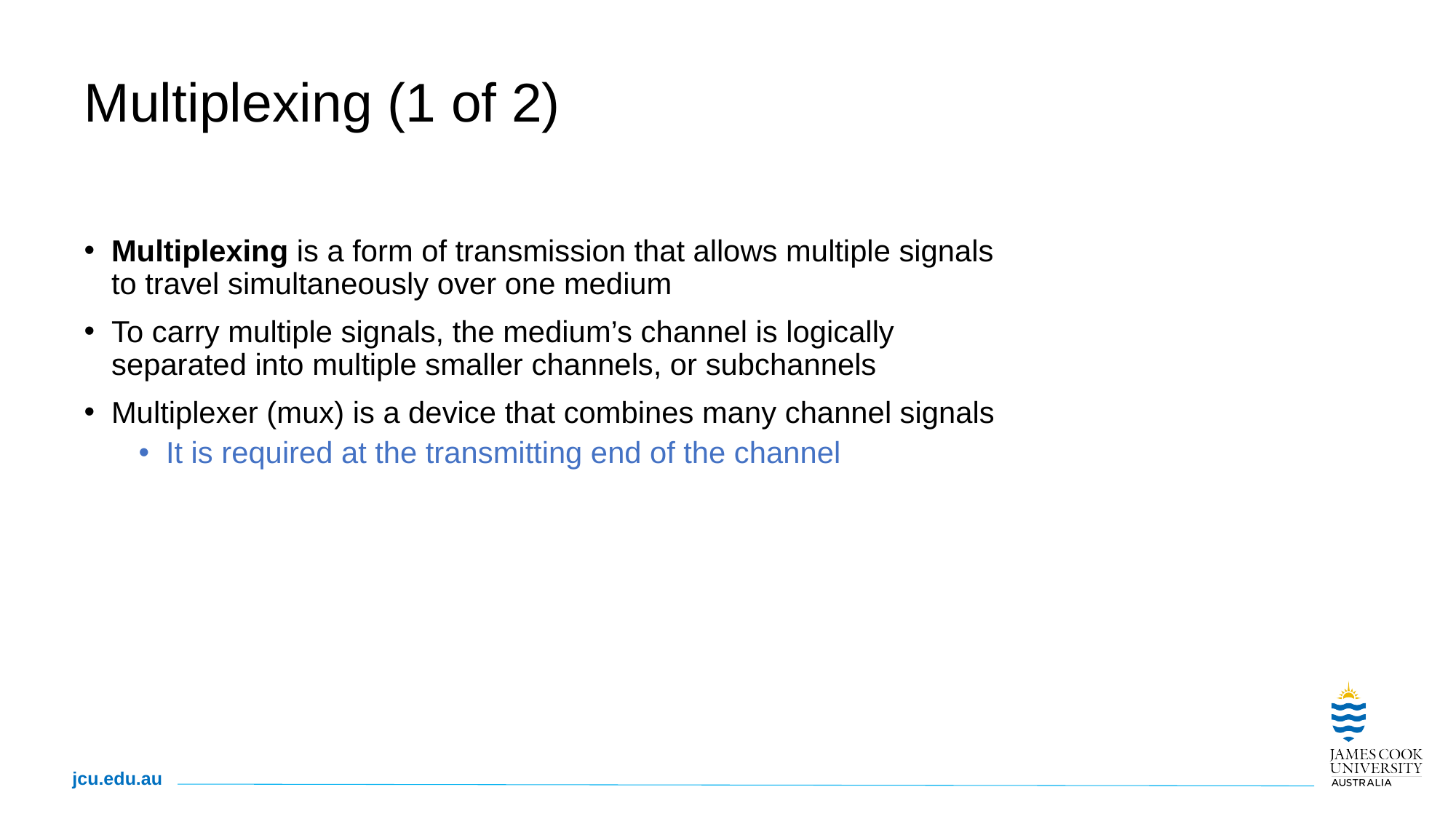

# Multiplexing (1 of 2)
Multiplexing is a form of transmission that allows multiple signals to travel simultaneously over one medium
To carry multiple signals, the medium’s channel is logically separated into multiple smaller channels, or subchannels
Multiplexer (mux) is a device that combines many channel signals
It is required at the transmitting end of the channel